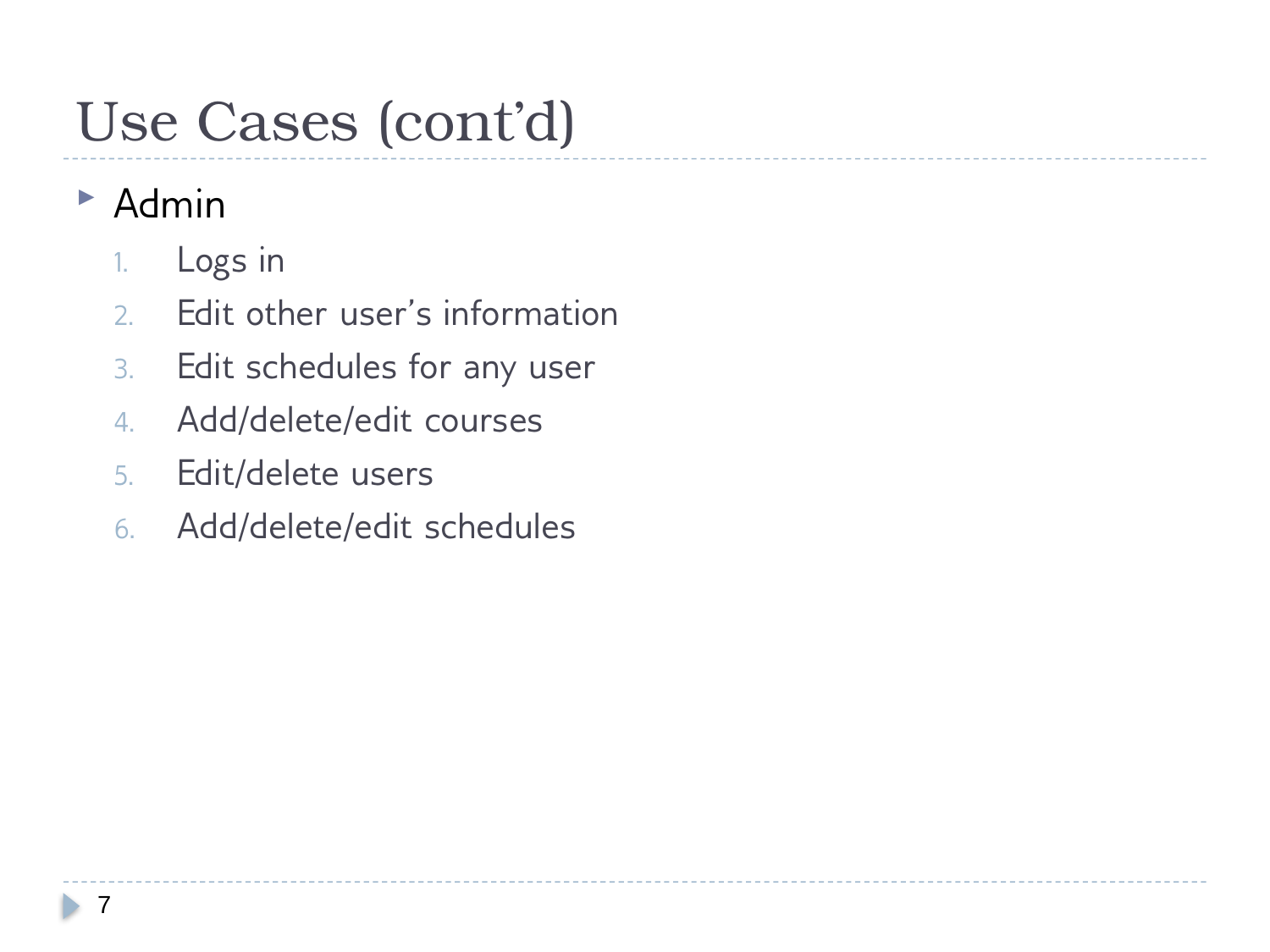

# Use Cases (cont’d)
Admin
Logs in
Edit other user’s information
Edit schedules for any user
Add/delete/edit courses
Edit/delete users
Add/delete/edit schedules

7